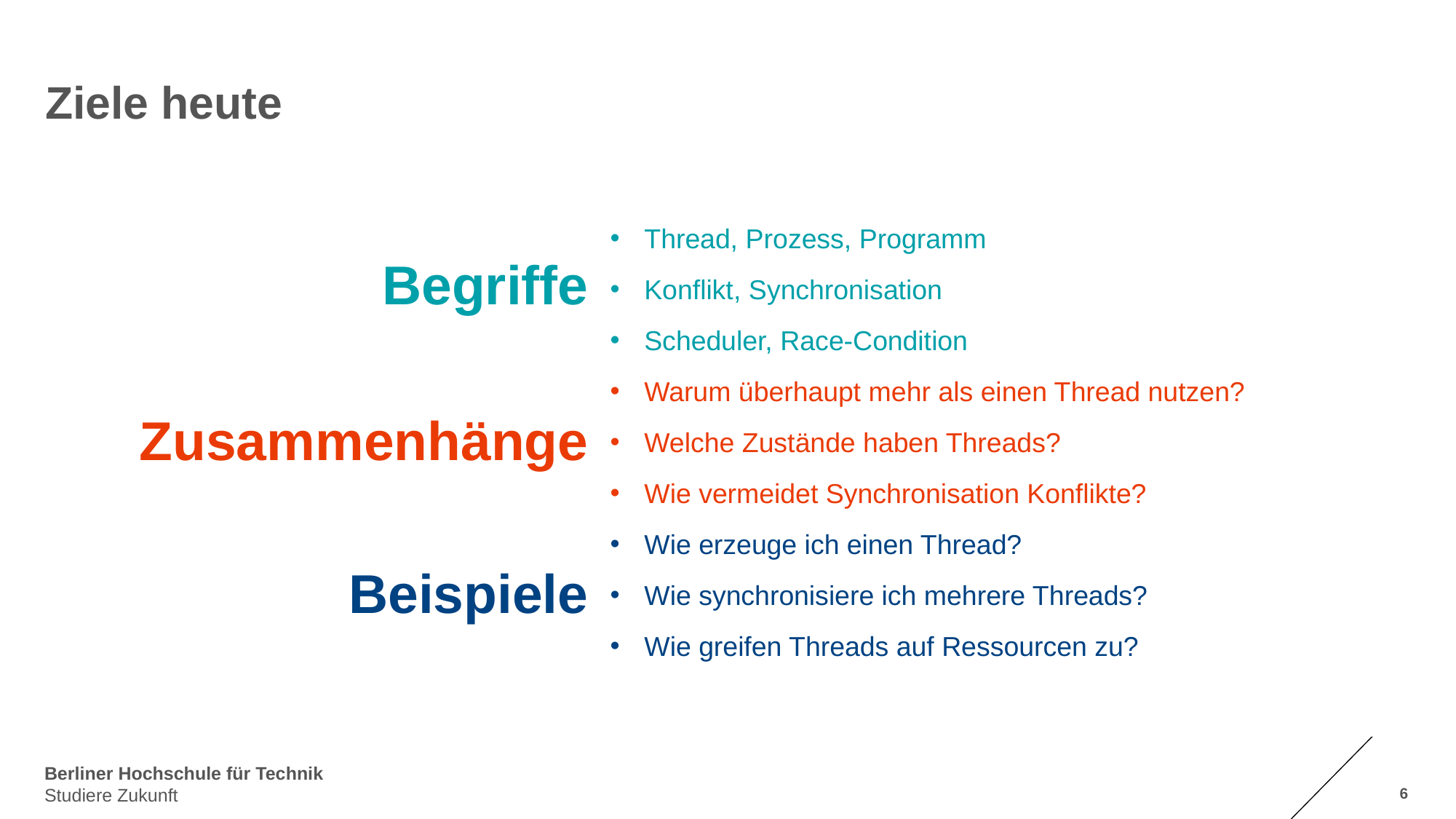

# Ziele heute
Thread, Prozess, Programm
Konflikt, Synchronisation
Scheduler, Race-Condition
Warum überhaupt mehr als einen Thread nutzen?
Welche Zustände haben Threads?
Wie vermeidet Synchronisation Konflikte?
Wie erzeuge ich einen Thread?
Wie synchronisiere ich mehrere Threads?
Wie greifen Threads auf Ressourcen zu?
Begriffe
Zusammenhänge
Beispiele
6